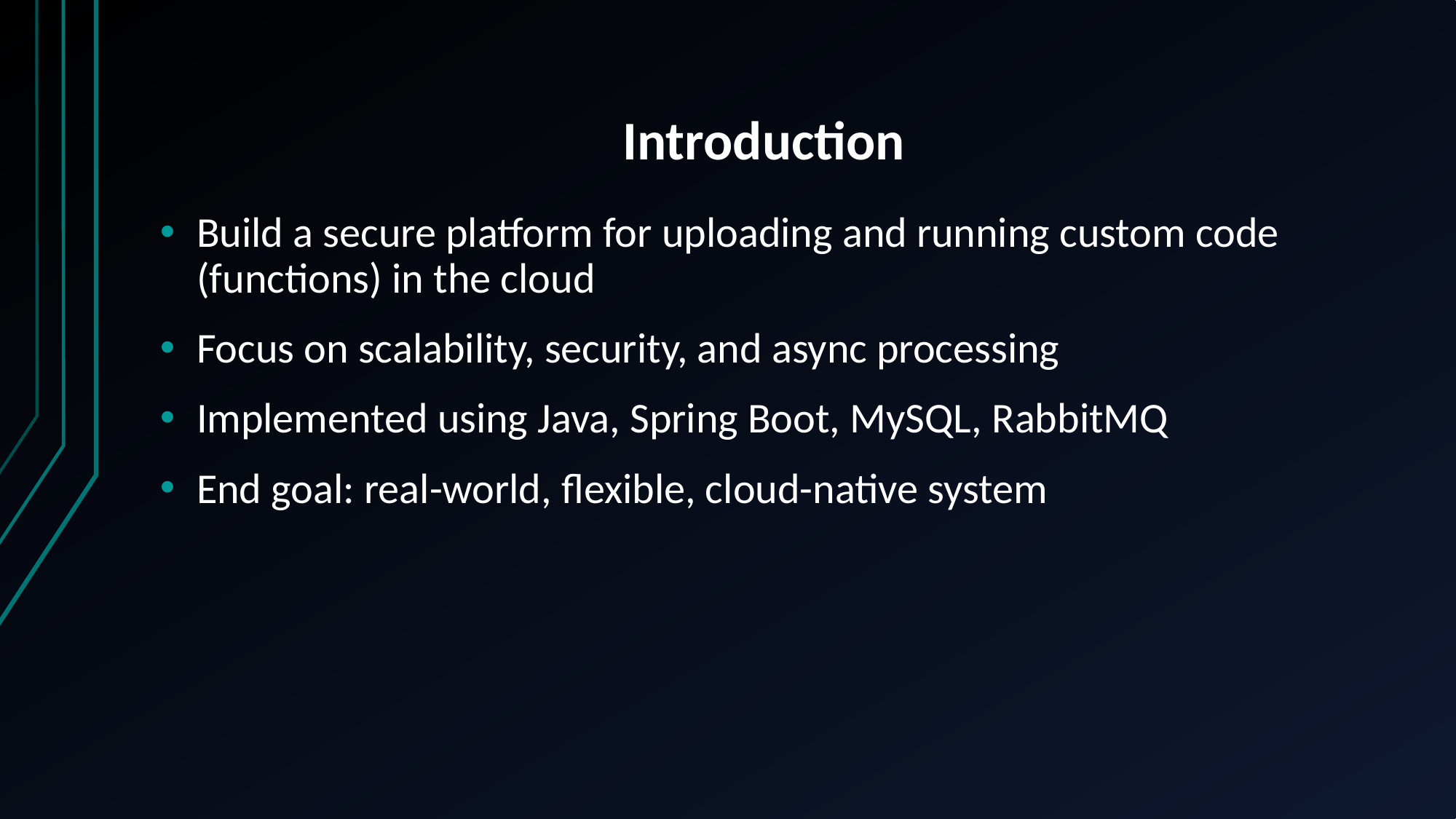

# Introduction
Build a secure platform for uploading and running custom code (functions) in the cloud
Focus on scalability, security, and async processing
Implemented using Java, Spring Boot, MySQL, RabbitMQ
End goal: real-world, flexible, cloud-native system